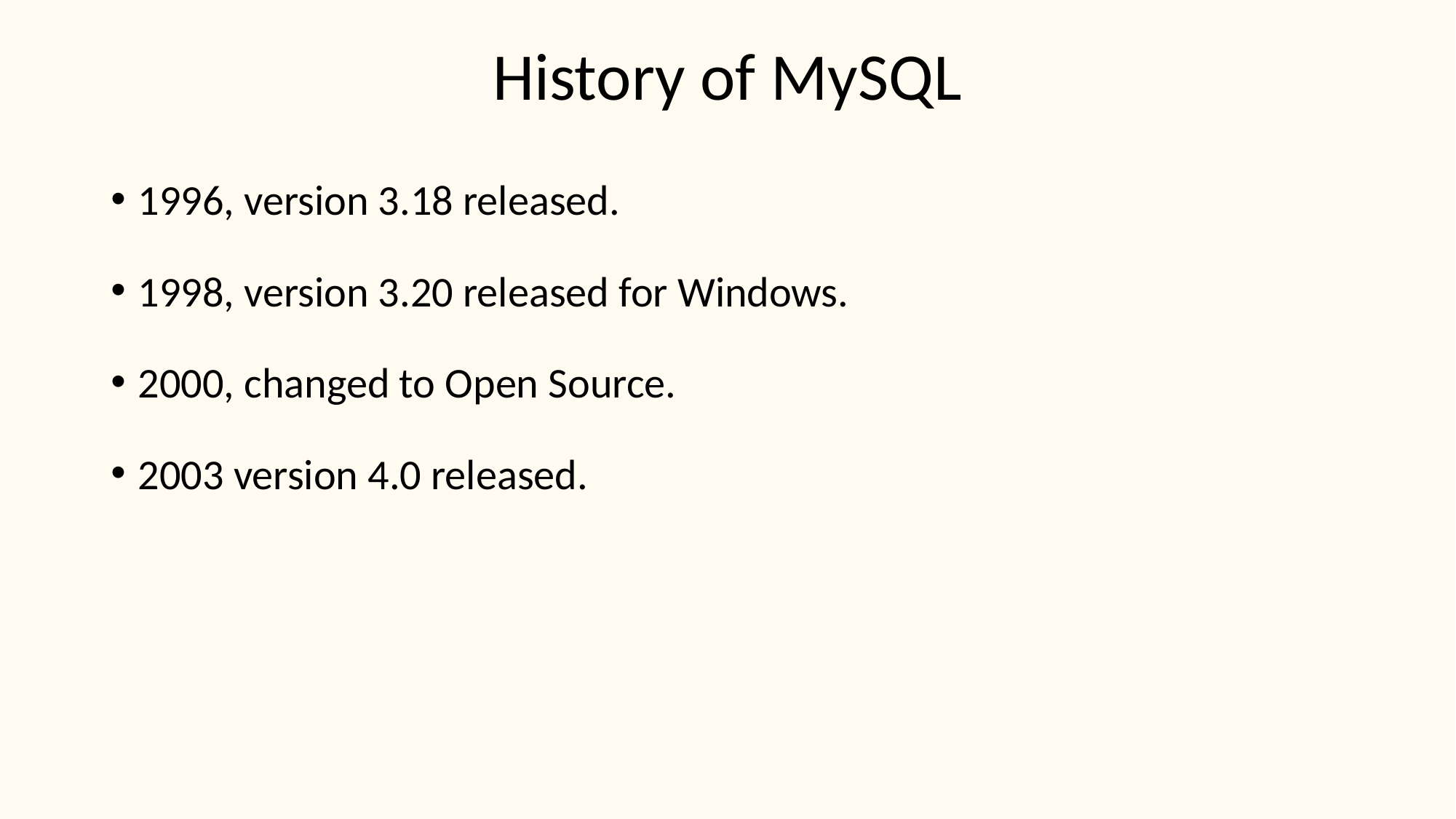

# History of MySQL
1996, version 3.18 released.
1998, version 3.20 released for Windows.
2000, changed to Open Source.
2003 version 4.0 released.